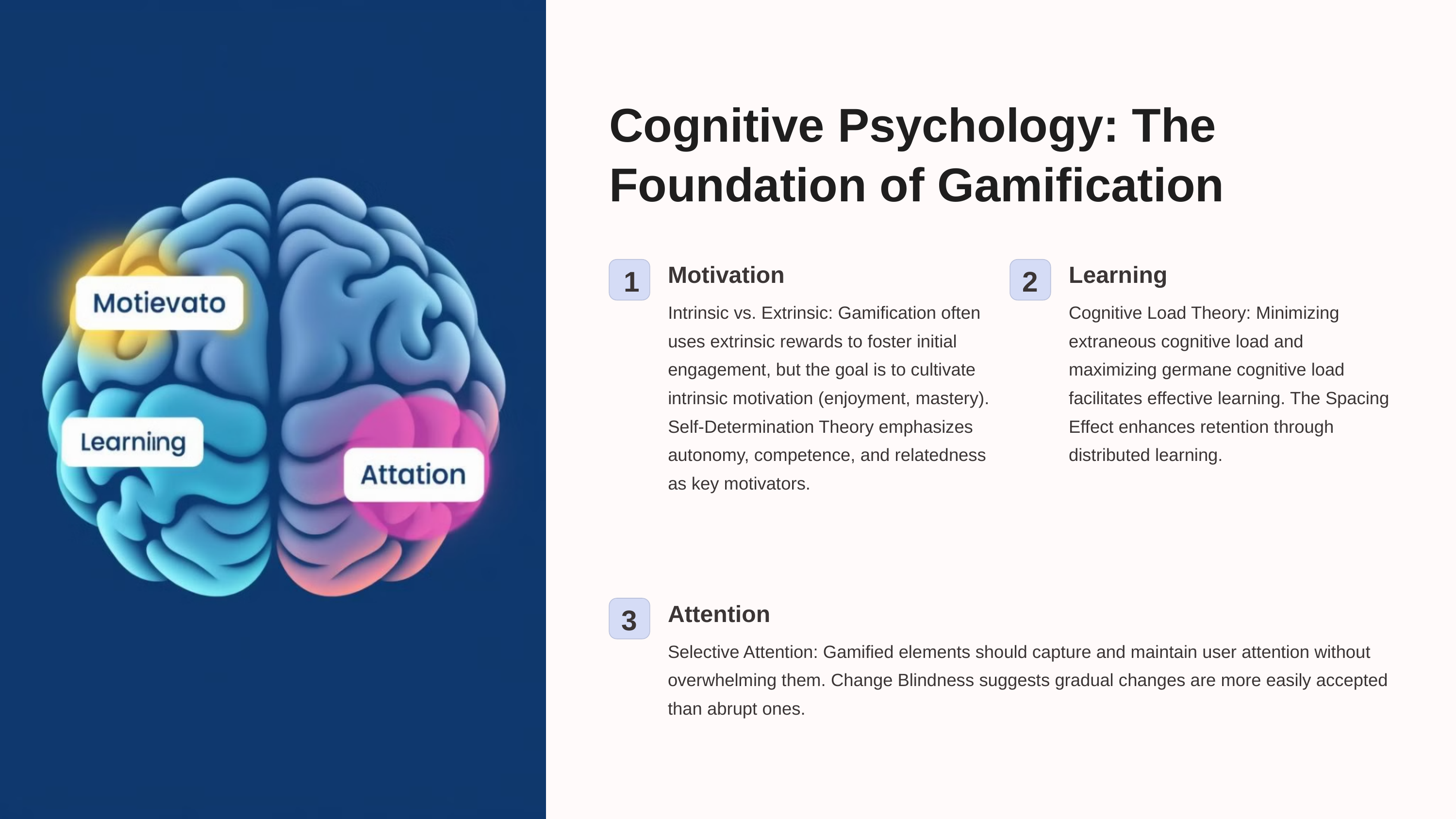

Cognitive Psychology: The Foundation of Gamification

Motivation

Learning

1

2

Intrinsic vs. Extrinsic: Gamification often uses extrinsic rewards to foster initial engagement, but the goal is to cultivate intrinsic motivation (enjoyment, mastery). Self-Determination Theory emphasizes autonomy, competence, and relatedness as key motivators.

Cognitive Load Theory: Minimizing extraneous cognitive load and maximizing germane cognitive load facilitates effective learning. The Spacing Effect enhances retention through distributed learning.

Attention

3

Selective Attention: Gamified elements should capture and maintain user attention without overwhelming them. Change Blindness suggests gradual changes are more easily accepted than abrupt ones.